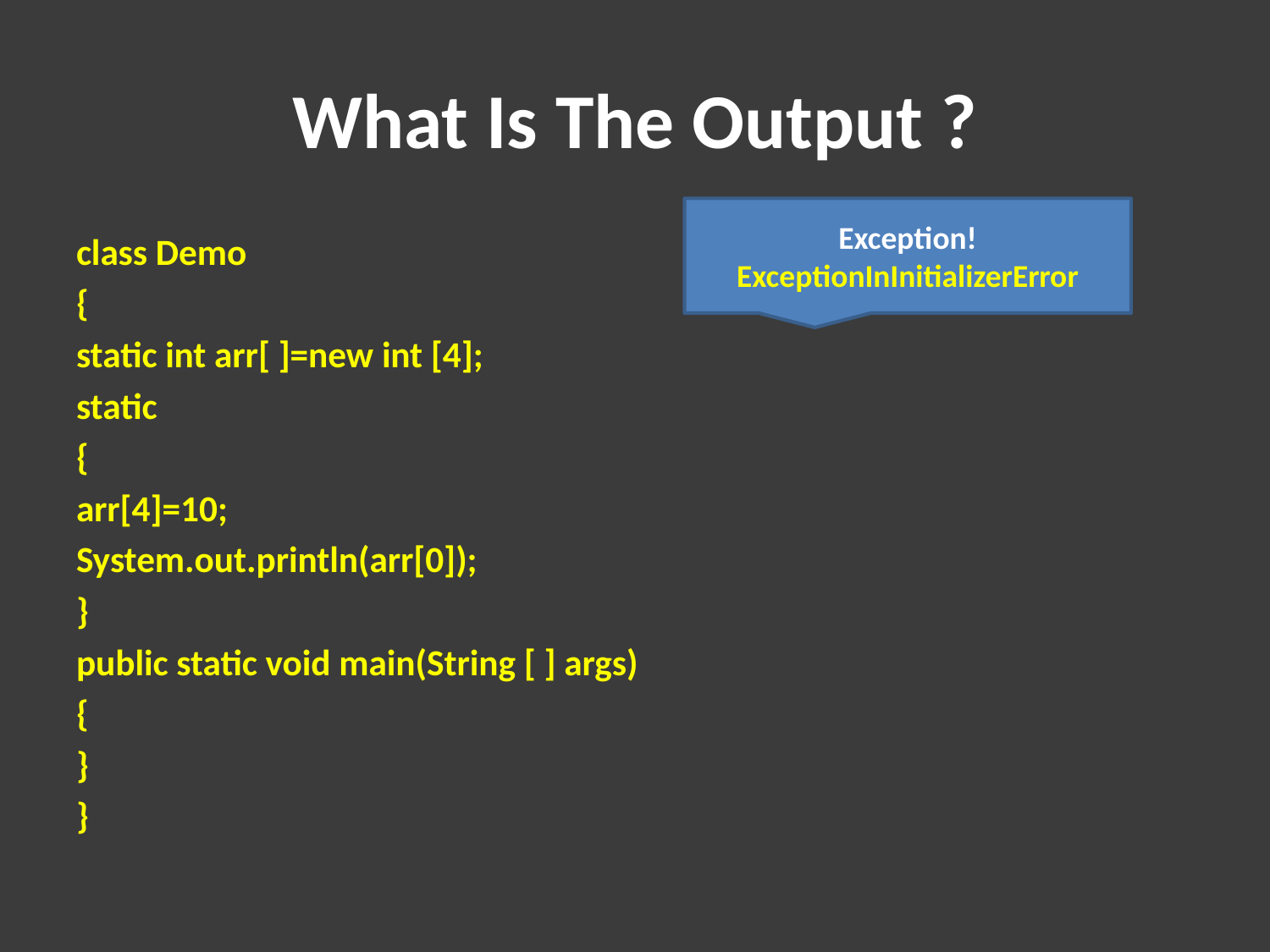

# What Is The Output ?
Exception!
ExceptionInInitializerError
class Demo
{
static int arr[ ]=new int [4];
static
{
arr[4]=10;
System.out.println(arr[0]);
}
public static void main(String [ ] args)
{
}
}